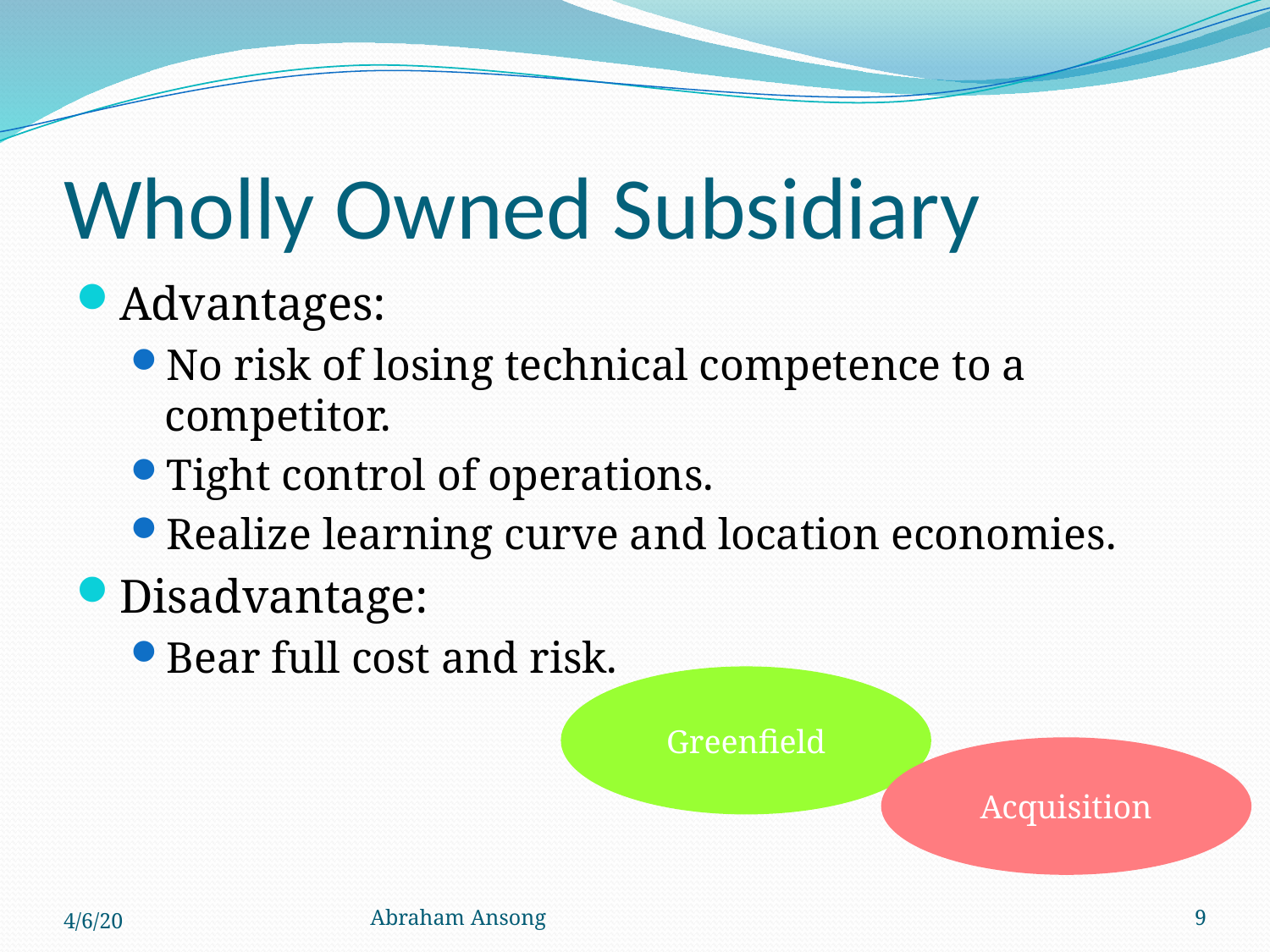

# Wholly Owned Subsidiary
Advantages:
No risk of losing technical competence to a competitor.
Tight control of operations.
Realize learning curve and location economies.
Disadvantage:
Bear full cost and risk.

Greenfield
Acquisition
4/6/20
Abraham Ansong
9